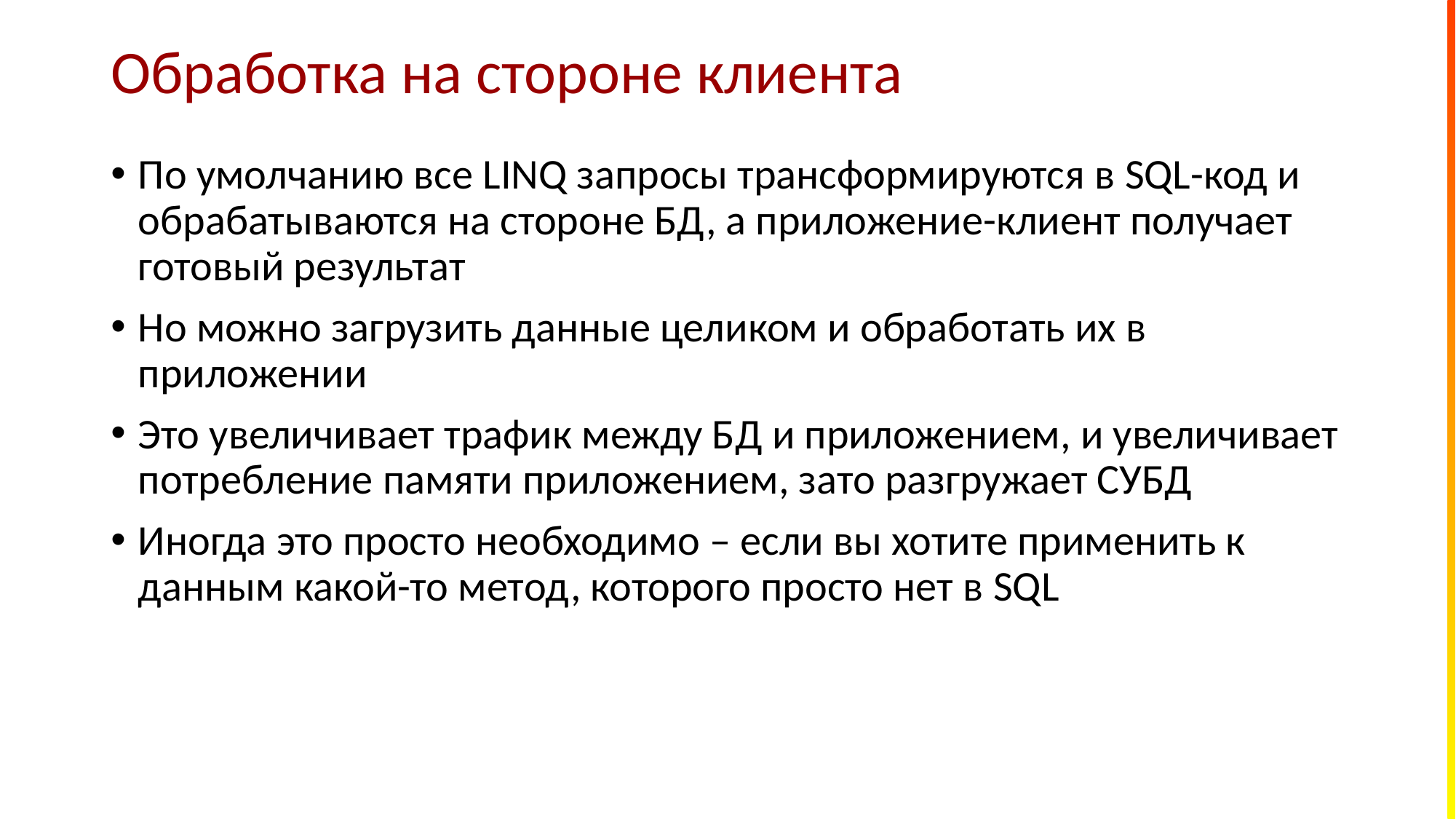

# Обработка на стороне клиента
По умолчанию все LINQ запросы трансформируются в SQL-код и обрабатываются на стороне БД, а приложение-клиент получает готовый результат
Но можно загрузить данные целиком и обработать их в приложении
Это увеличивает трафик между БД и приложением, и увеличивает потребление памяти приложением, зато разгружает СУБД
Иногда это просто необходимо – если вы хотите применить к данным какой-то метод, которого просто нет в SQL